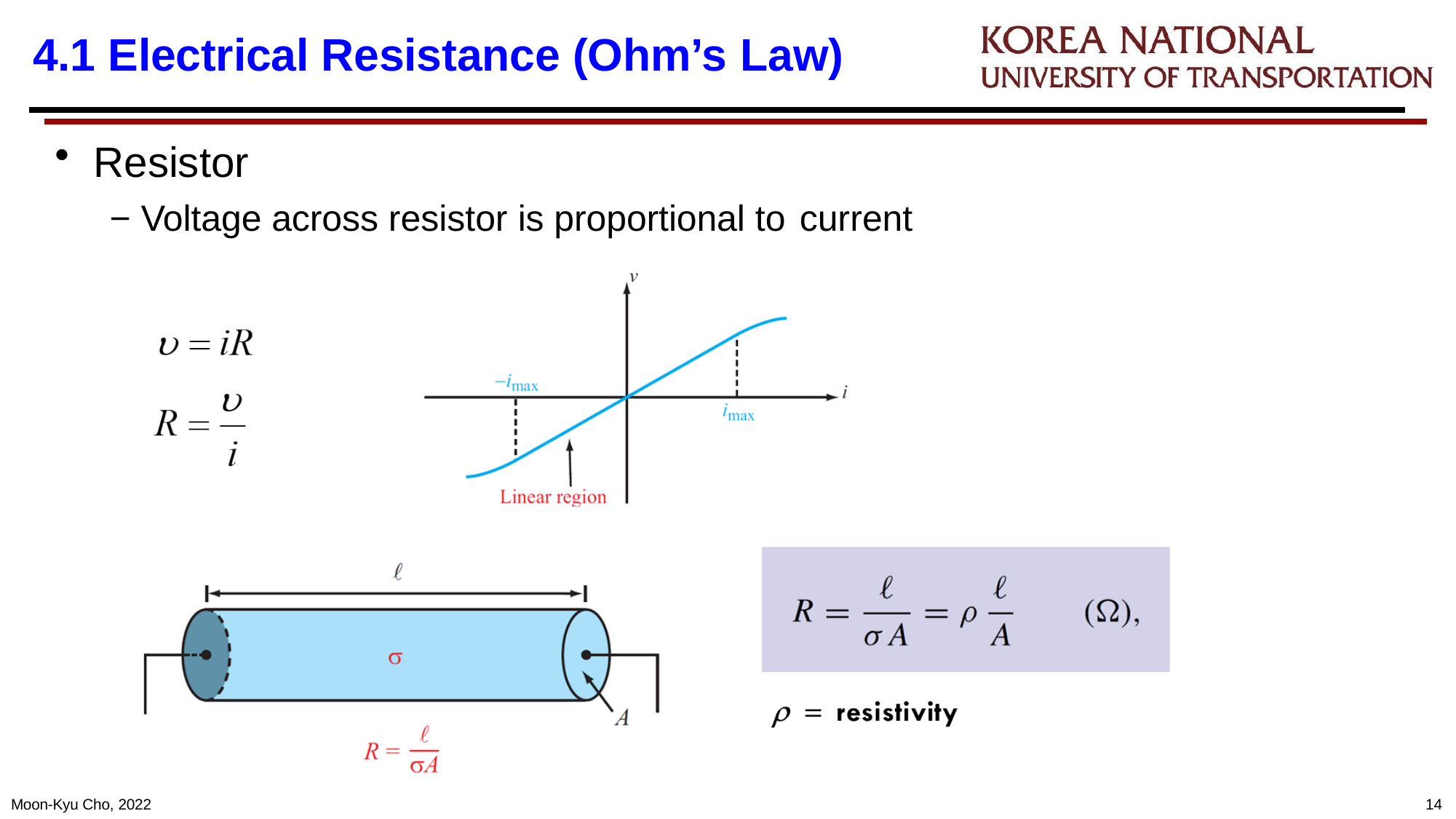

# 4.1 Electrical Resistance (Ohm’s Law)
Resistor
− Voltage across resistor is proportional to current

Moon-Kyu Cho, 2022
14